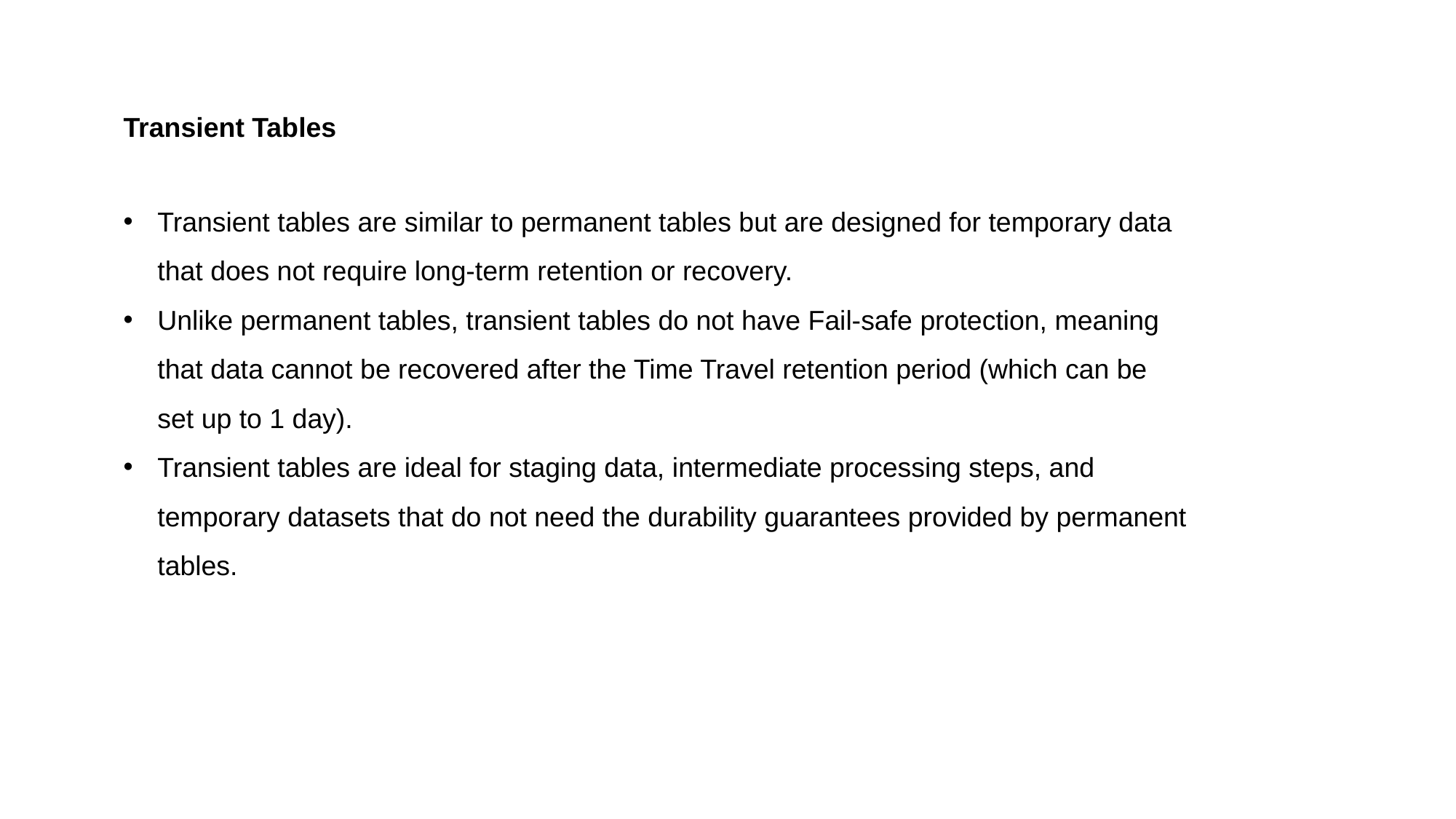

Transient Tables
Transient tables are similar to permanent tables but are designed for temporary data that does not require long-term retention or recovery.
Unlike permanent tables, transient tables do not have Fail-safe protection, meaning that data cannot be recovered after the Time Travel retention period (which can be set up to 1 day).
Transient tables are ideal for staging data, intermediate processing steps, and temporary datasets that do not need the durability guarantees provided by permanent tables.